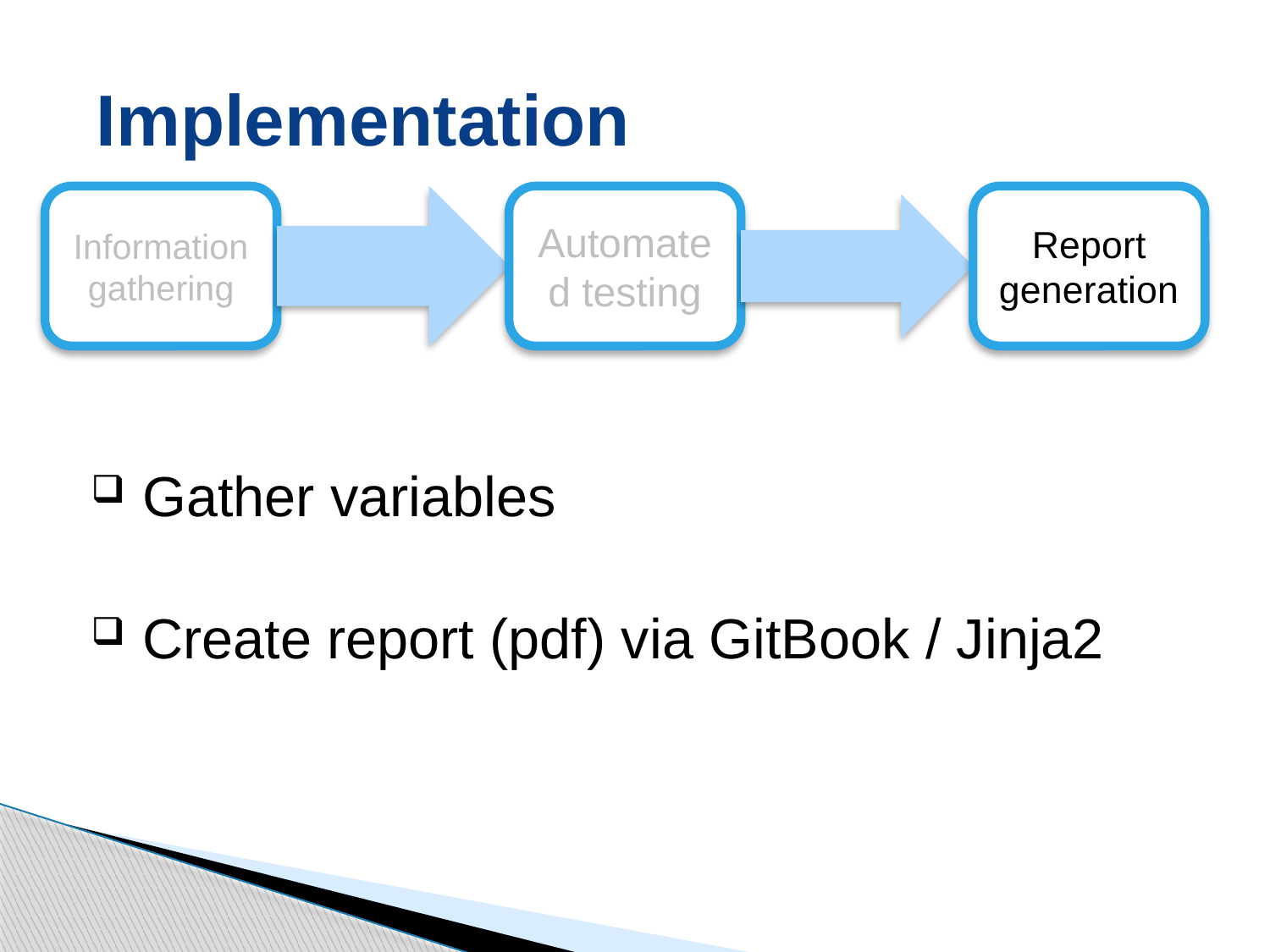

# Implementation
Information gathering
Automated testing
Report generation
 Gather variables
 Create report (pdf) via GitBook / Jinja2